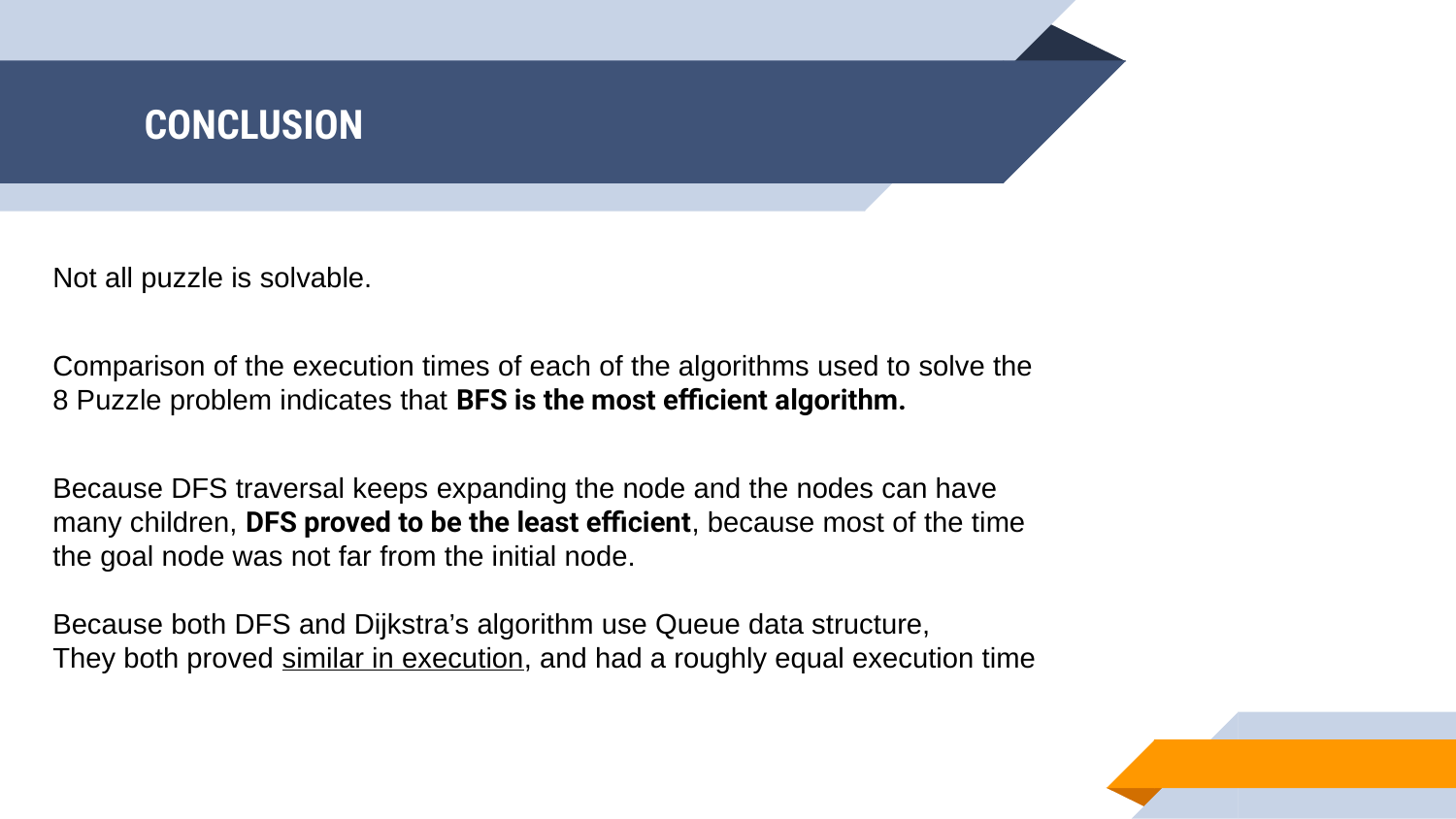

# CONCLUSION
Not all puzzle is solvable.
Comparison of the execution times of each of the algorithms used to solve the 8 Puzzle problem indicates that BFS is the most efficient algorithm.
Because DFS traversal keeps expanding the node and the nodes can have many children, DFS proved to be the least efficient, because most of the time the goal node was not far from the initial node.

Because both DFS and Dijkstra’s algorithm use Queue data structure,
They both proved similar in execution, and had a roughly equal execution time